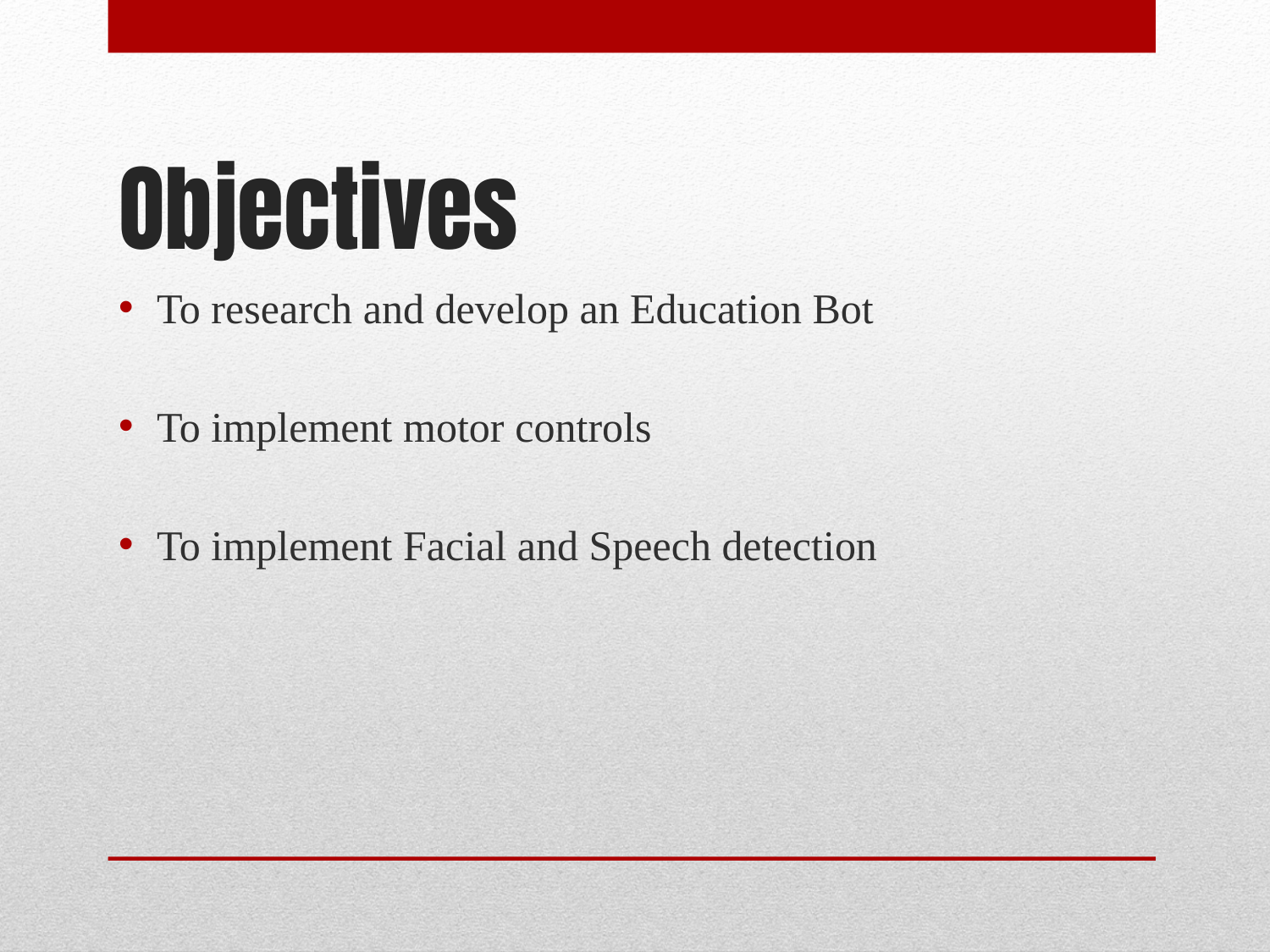

# Objectives
To research and develop an Education Bot

To implement motor controls

To implement Facial and Speech detection